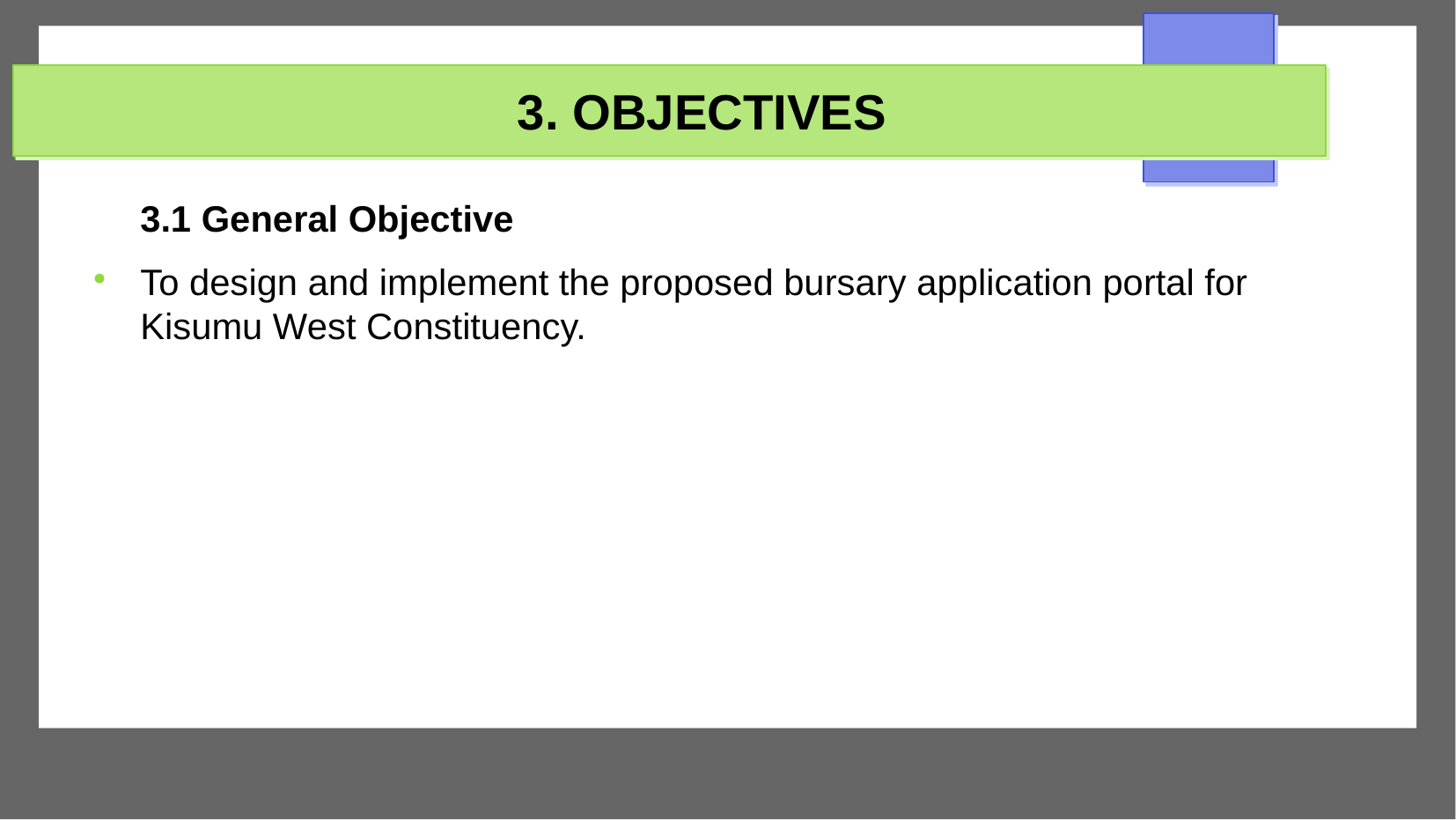

# 3. OBJECTIVES
3.1 General Objective
To design and implement the proposed bursary application portal for  Kisumu West Constituency.